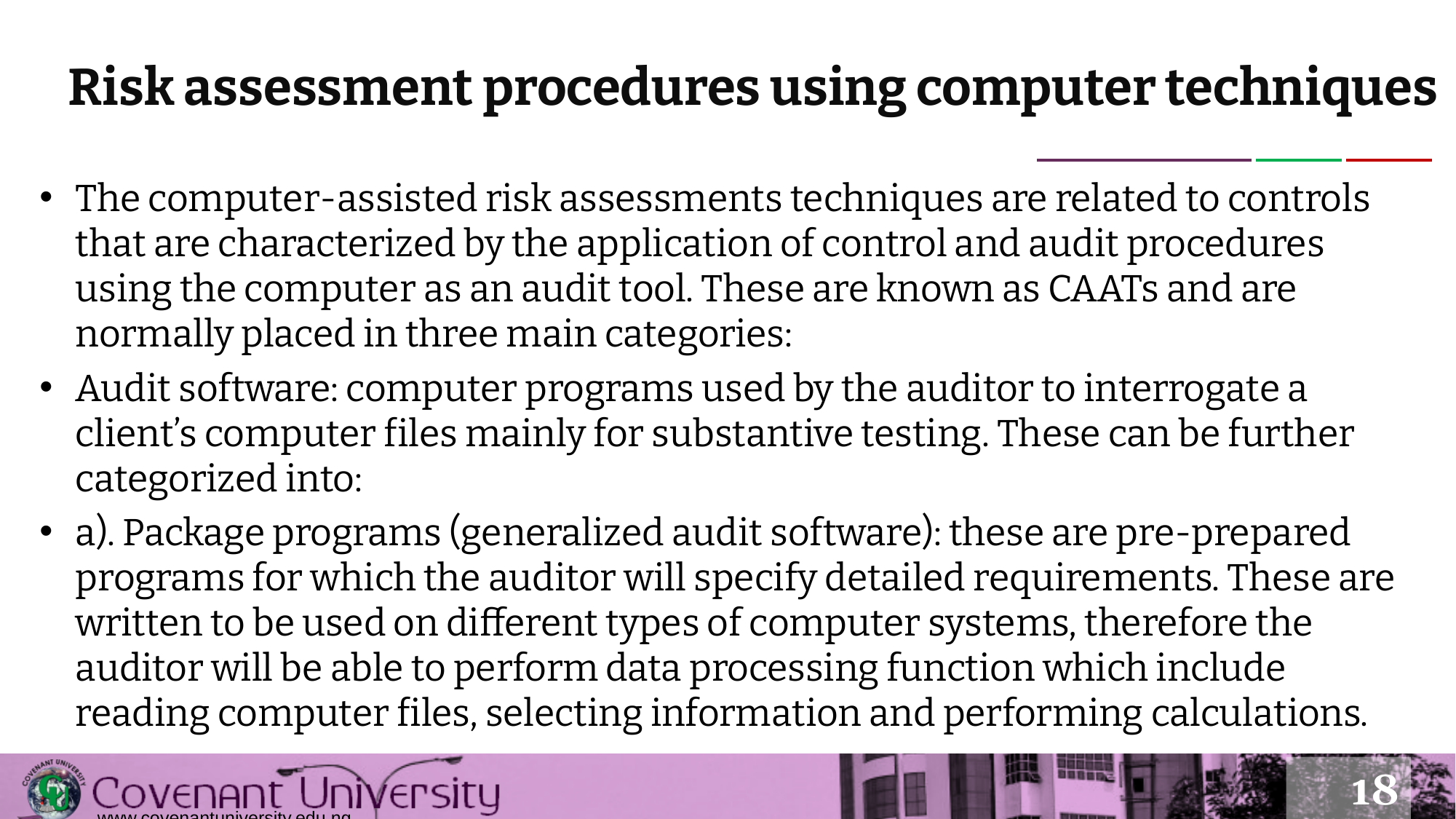

# Risk assessment procedures using computer techniques
The computer-assisted risk assessments techniques are related to controls that are characterized by the application of control and audit procedures using the computer as an audit tool. These are known as CAATs and are normally placed in three main categories:
Audit software: computer programs used by the auditor to interrogate a client’s computer files mainly for substantive testing. These can be further categorized into:
a). Package programs (generalized audit software): these are pre-prepared programs for which the auditor will specify detailed requirements. These are written to be used on different types of computer systems, therefore the auditor will be able to perform data processing function which include reading computer files, selecting information and performing calculations.